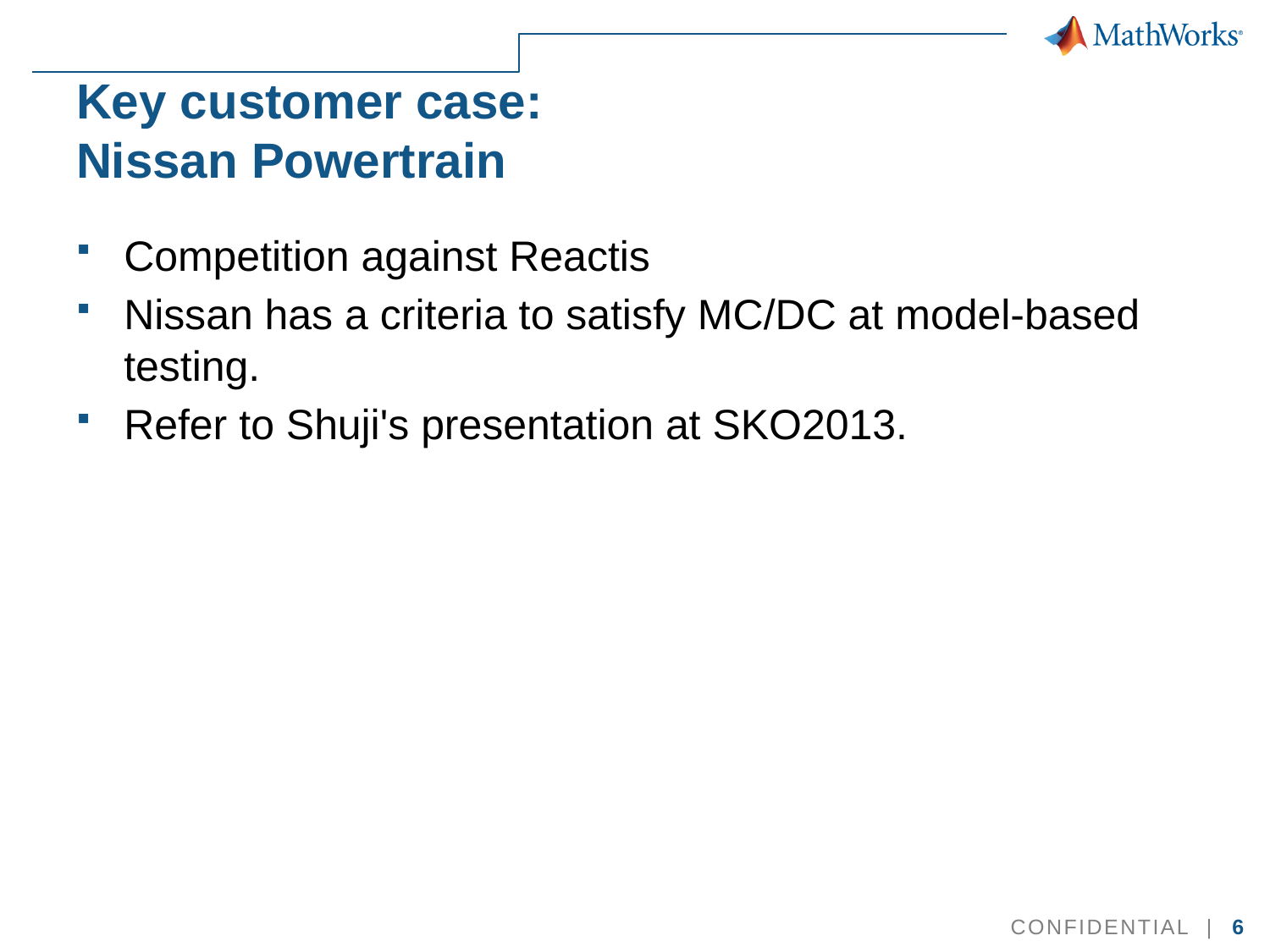

# Key customer case: Nissan Powertrain
Competition against Reactis
Nissan has a criteria to satisfy MC/DC at model-based testing.
Refer to Shuji's presentation at SKO2013.